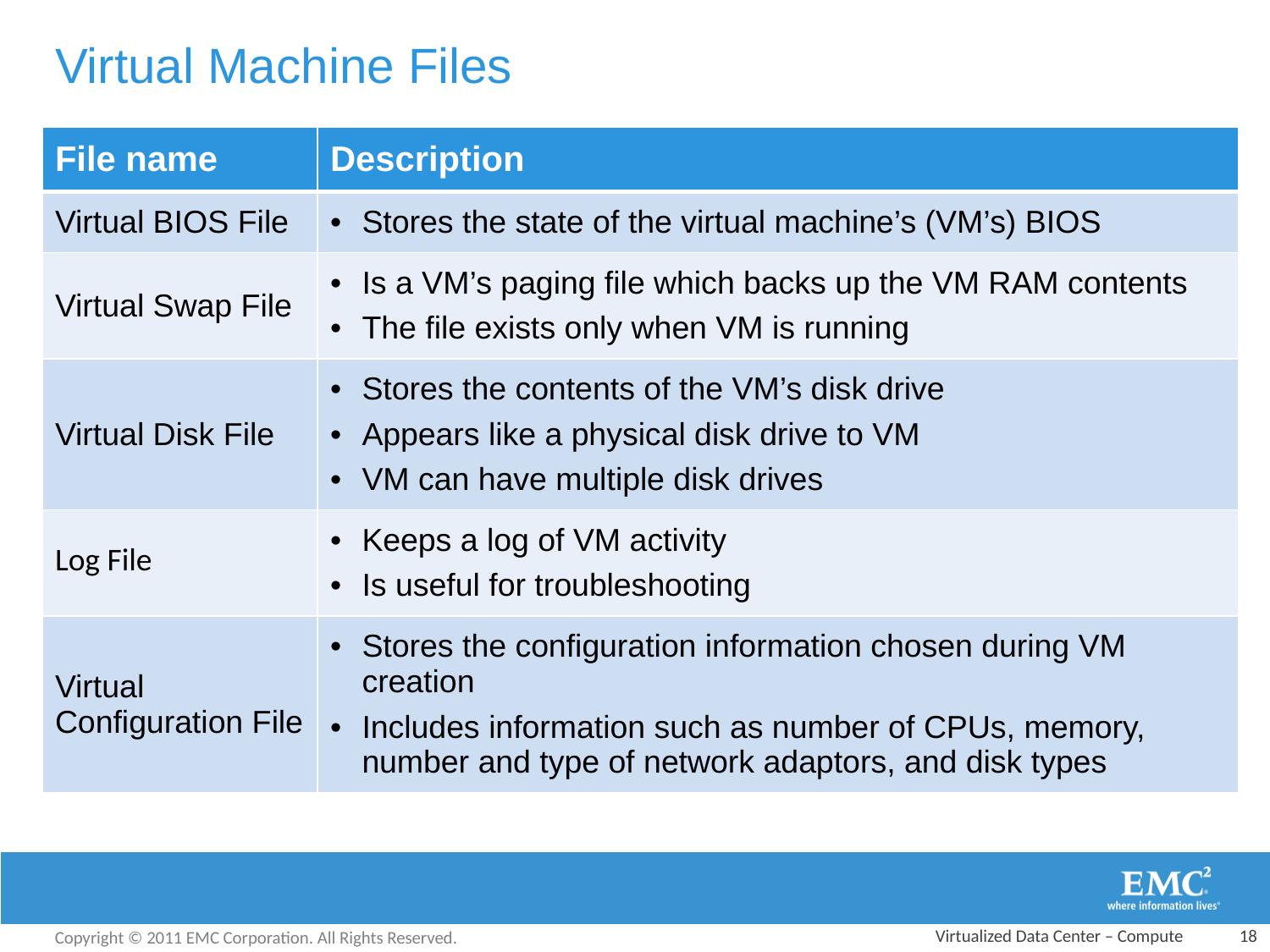

# Virtual Machine Files
| File name | Description |
| --- | --- |
| Virtual BIOS File | Stores the state of the virtual machine’s (VM’s) BIOS |
| Virtual Swap File | Is a VM’s paging file which backs up the VM RAM contents The file exists only when VM is running |
| Virtual Disk File | Stores the contents of the VM’s disk drive Appears like a physical disk drive to VM VM can have multiple disk drives |
| Log File | Keeps a log of VM activity Is useful for troubleshooting |
| Virtual Configuration File | Stores the configuration information chosen during VM creation Includes information such as number of CPUs, memory, number and type of network adaptors, and disk types |
Virtualized Data Center – Compute
18